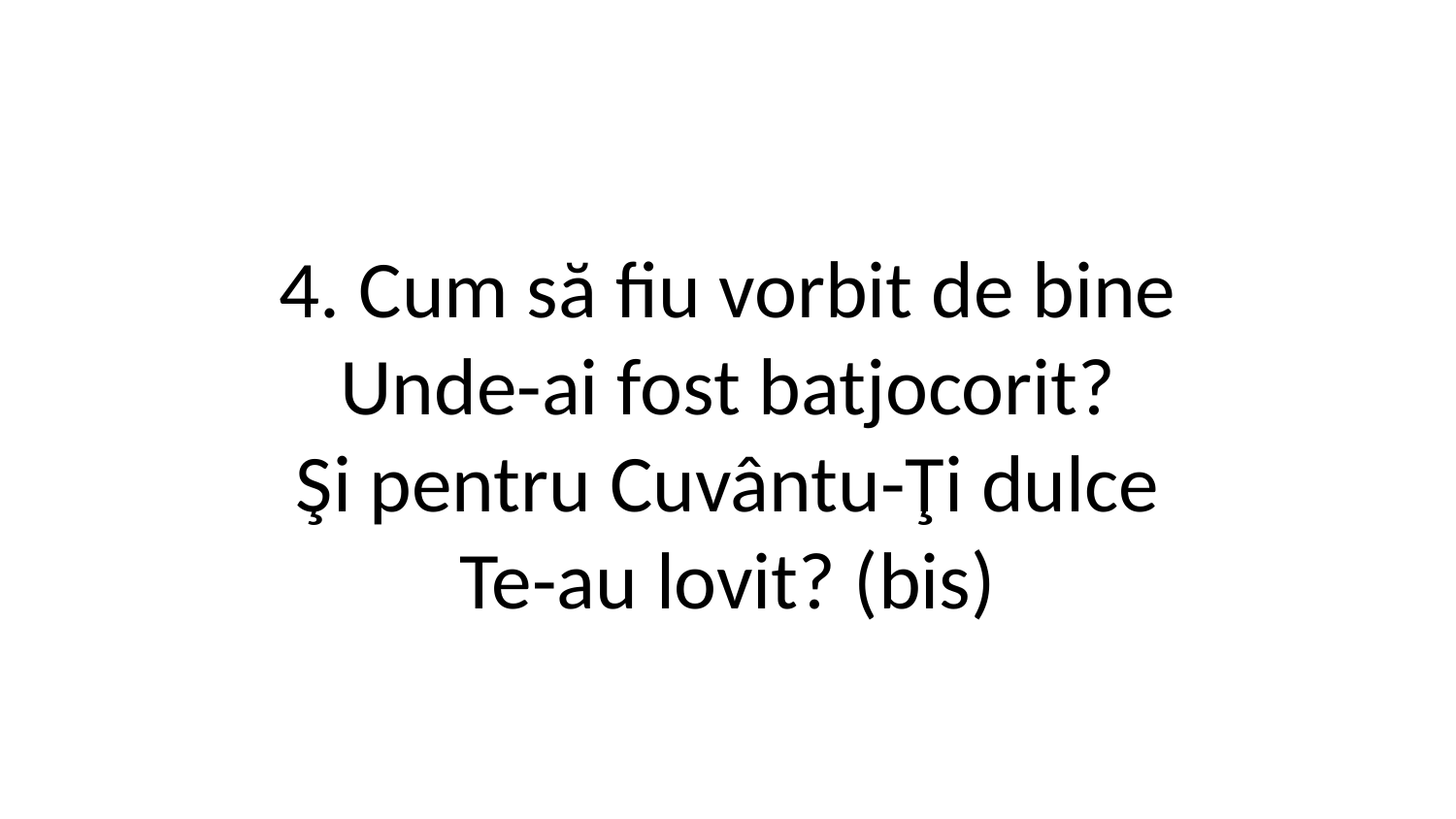

4. Cum să fiu vorbit de bine
Unde-ai fost batjocorit?
Şi pentru Cuvântu-Ţi dulce
Te-au lovit? (bis)